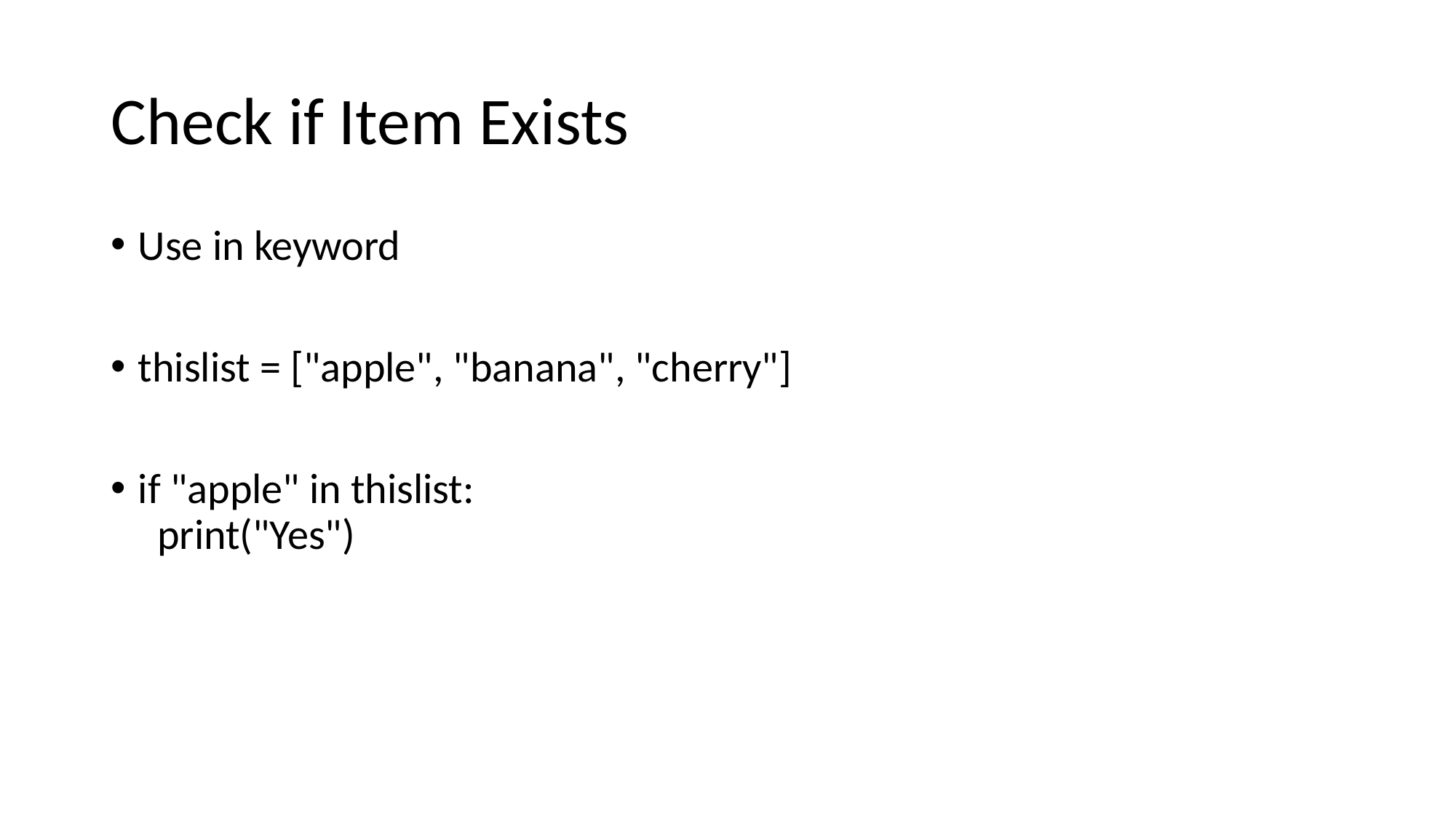

# Check if Item Exists
Use in keyword

thislist = ["apple", "banana", "cherry"]

if "apple" in thislist:
  print("Yes")